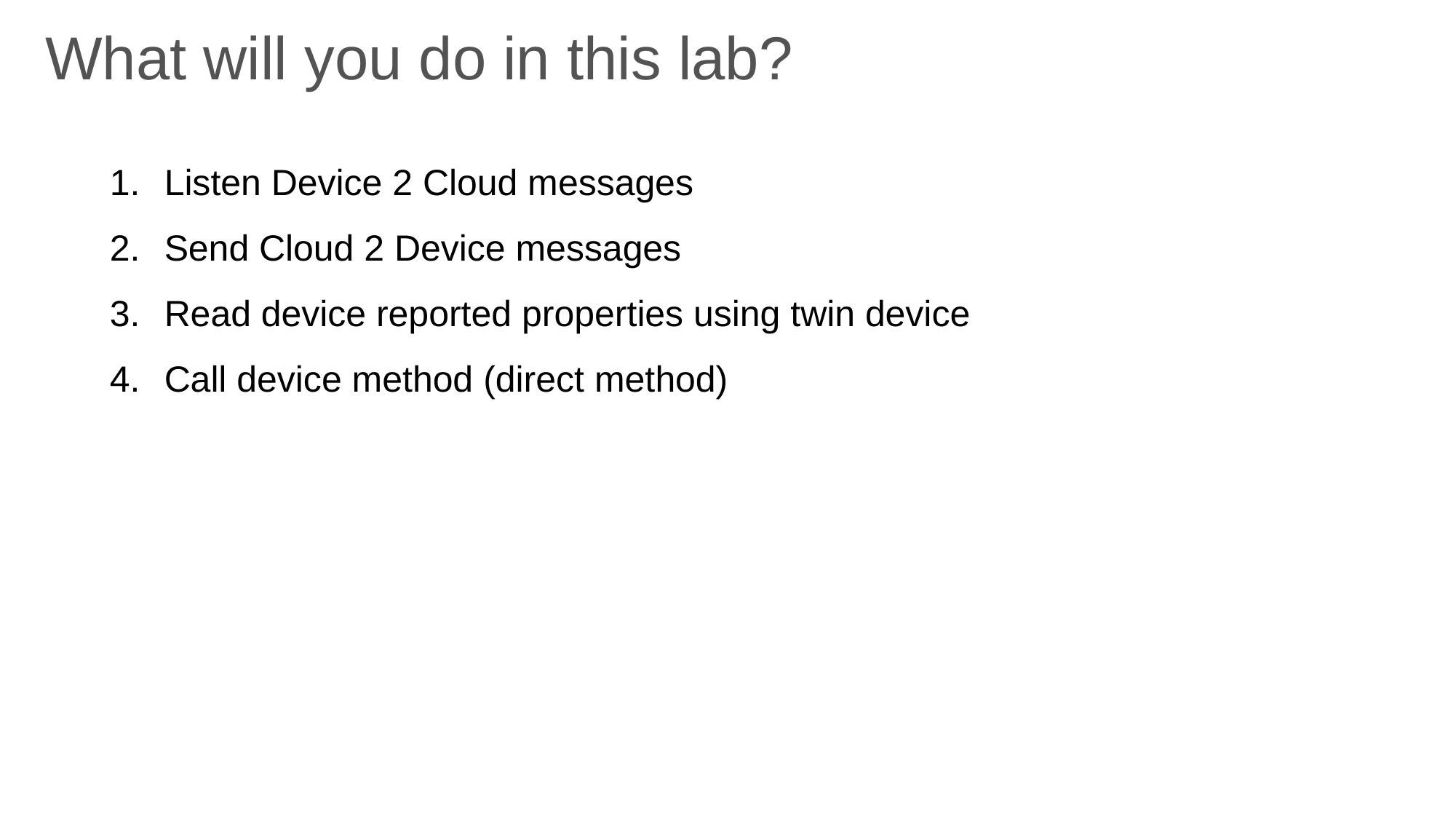

What will you do in this lab?
Listen Device 2 Cloud messages
Send Cloud 2 Device messages
Read device reported properties using twin device
Call device method (direct method)